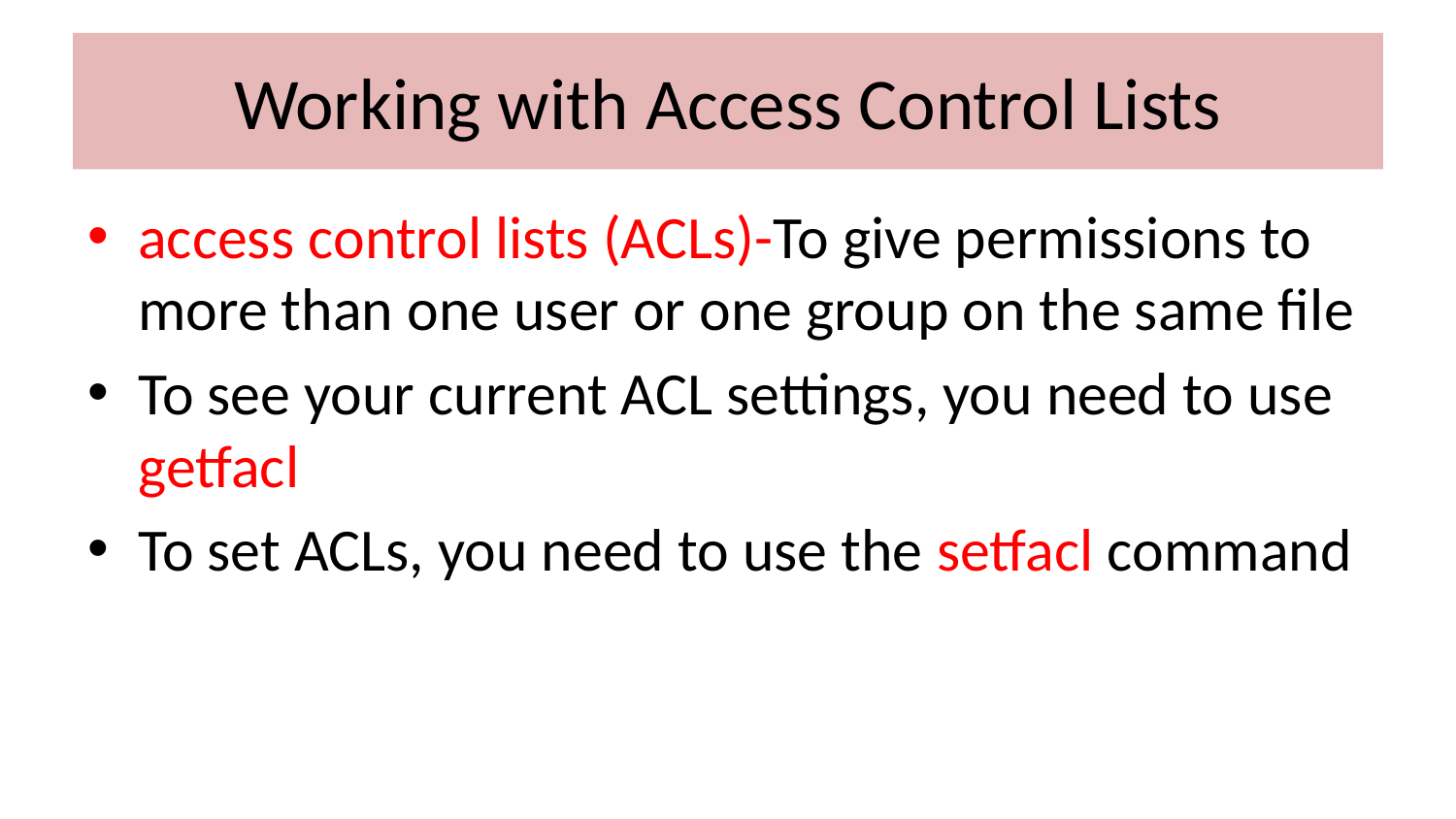

# Working with Access Control Lists
access control lists (ACLs)-To give permissions to more than one user or one group on the same file
To see your current ACL settings, you need to use getfacl
To set ACLs, you need to use the setfacl command